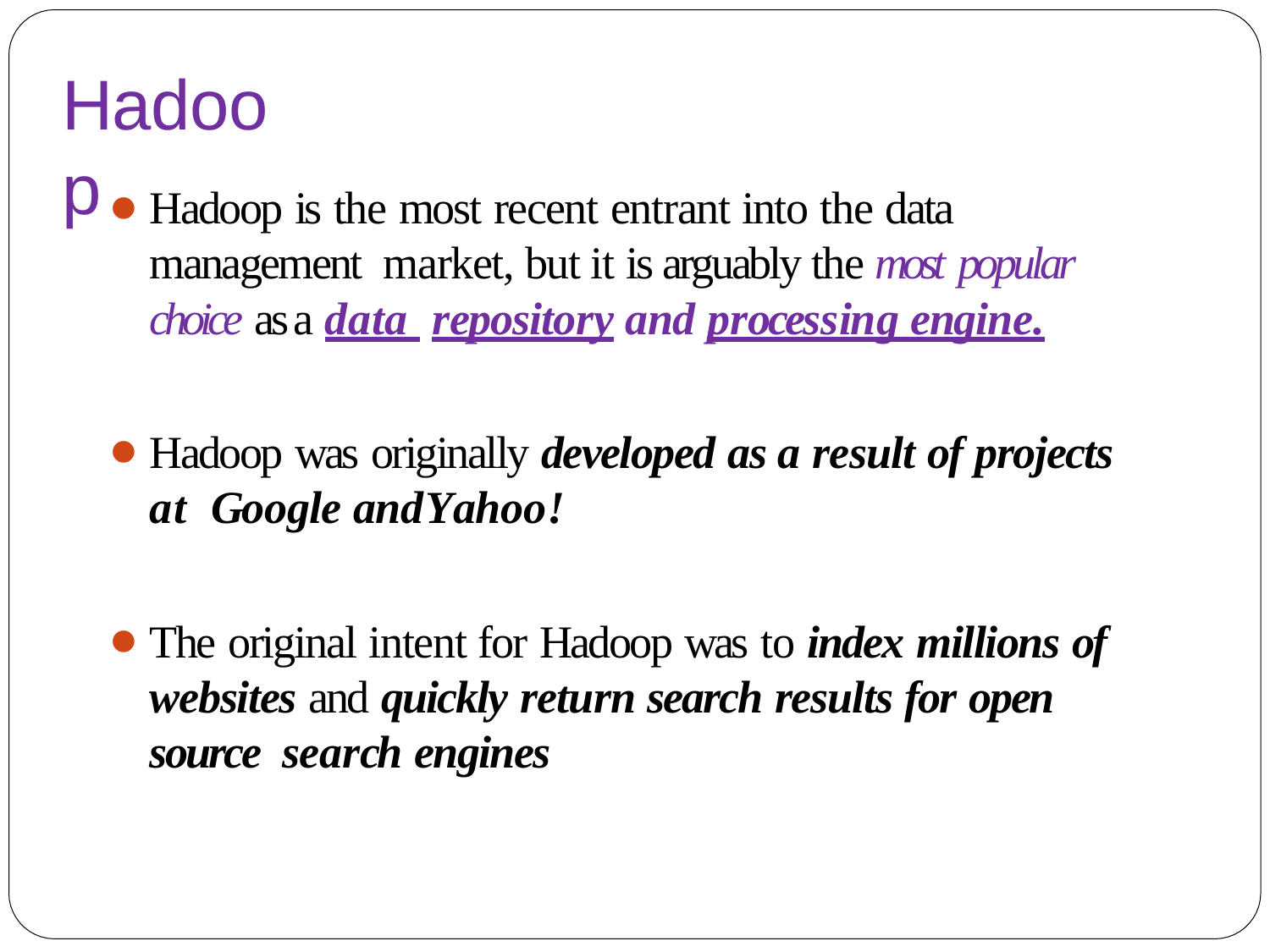

# Hadoop
Hadoop is the most recent entrant into the data management  market, but it is arguably the most popular choice as a data  repository and processing engine.

Hadoop was originally developed as a result of projects at  Google andYahoo!

The original intent for Hadoop was to index millions of  websites and quickly return search results for open source  search engines